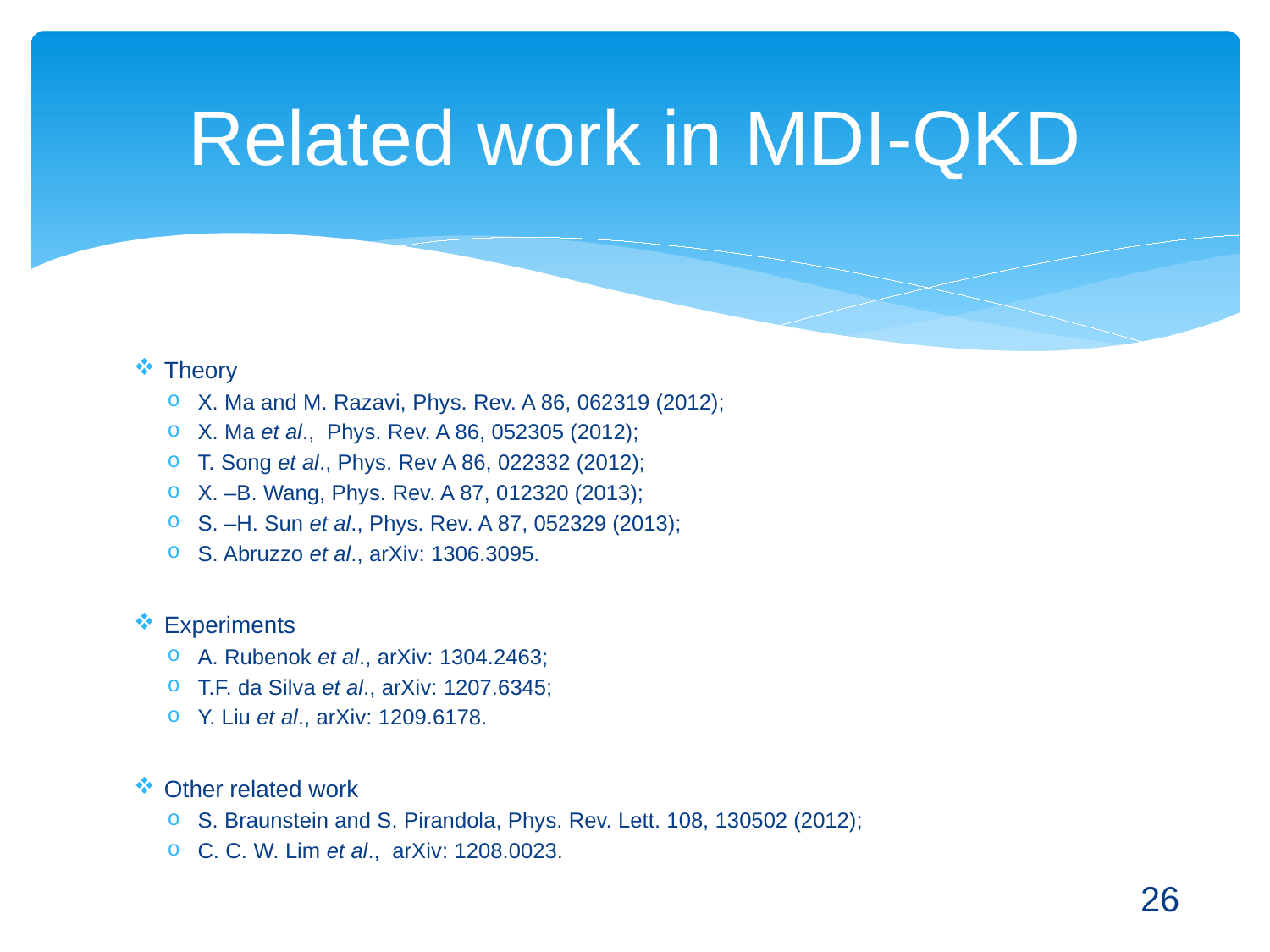

# Related work in MDI-QKD
Theory
X. Ma and M. Razavi, Phys. Rev. A 86, 062319 (2012);
X. Ma et al.,  Phys. Rev. A 86, 052305 (2012);
T. Song et al., Phys. Rev A 86, 022332 (2012);
X. –B. Wang, Phys. Rev. A 87, 012320 (2013);
S. –H. Sun et al., Phys. Rev. A 87, 052329 (2013);
S. Abruzzo et al., arXiv: 1306.3095.

Experiments
A. Rubenok et al., arXiv: 1304.2463;
T.F. da Silva et al., arXiv: 1207.6345;
Y. Liu et al., arXiv: 1209.6178.

Other related work
S. Braunstein and S. Pirandola, Phys. Rev. Lett. 108, 130502 (2012);
C. C. W. Lim et al.,  arXiv: 1208.0023.

26